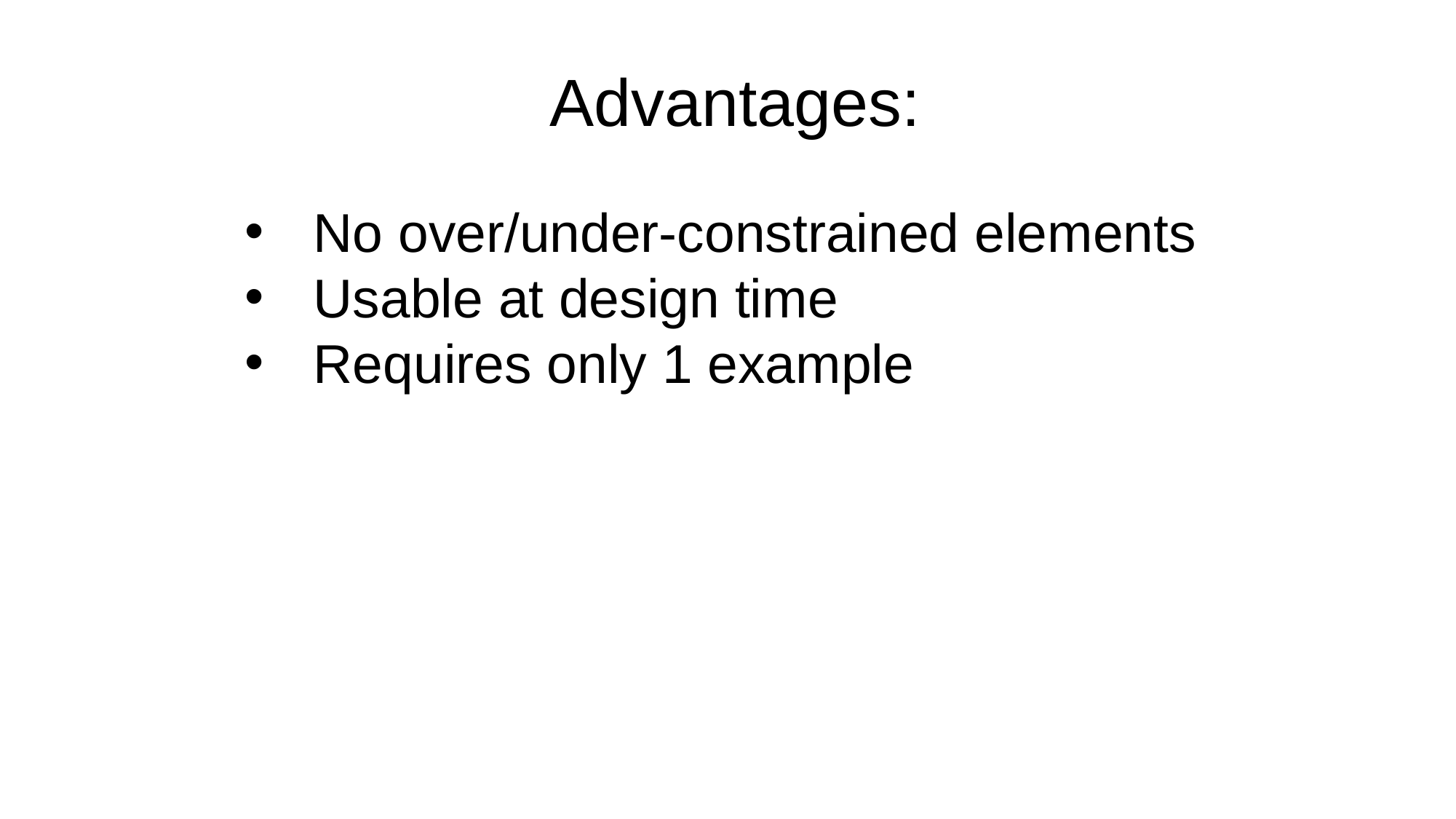

Advantages:
No over/under-constrained elements
Usable at design time
Requires only 1 example